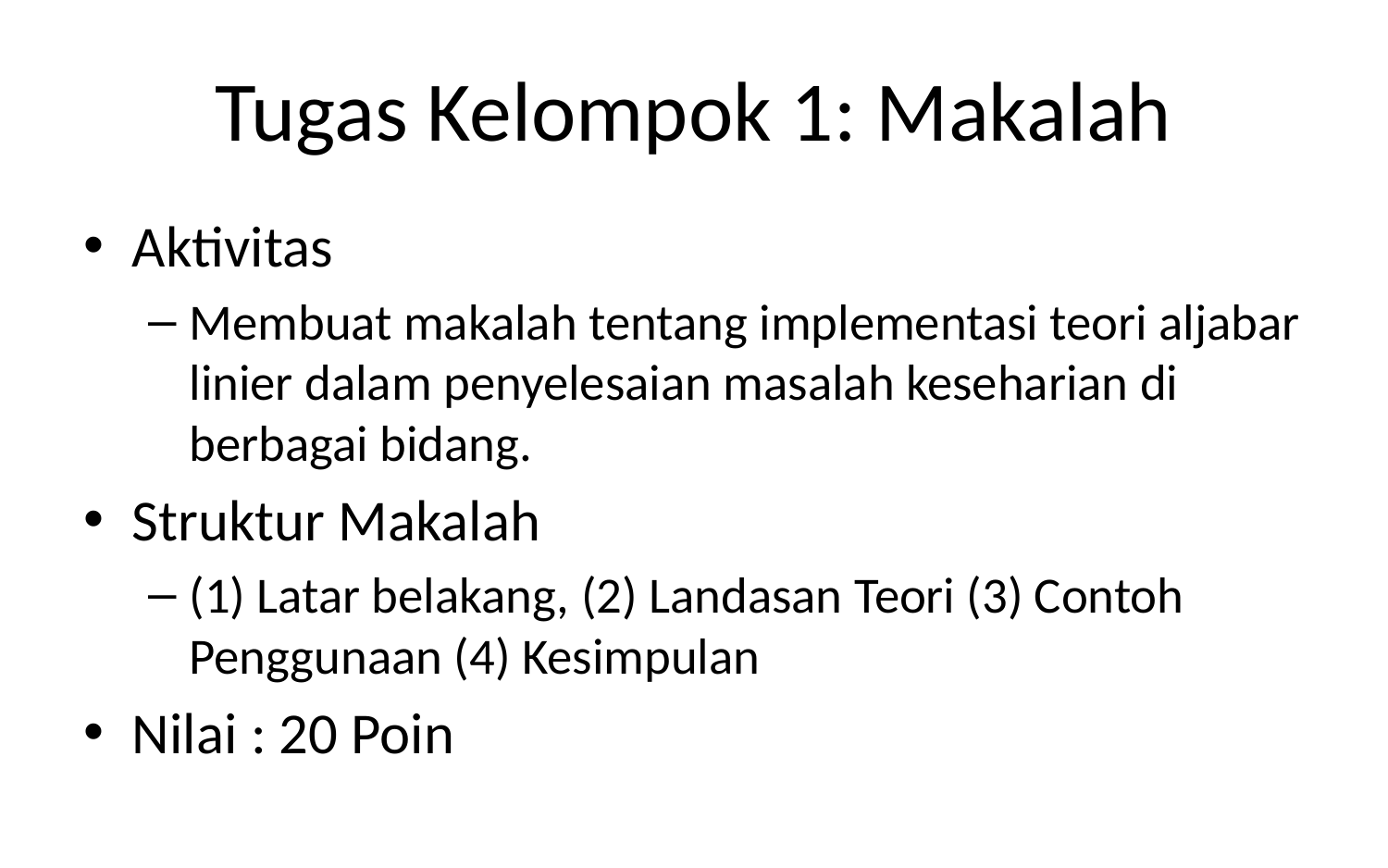

# Tugas Kelompok 1: Makalah
Aktivitas
Membuat makalah tentang implementasi teori aljabar linier dalam penyelesaian masalah keseharian di berbagai bidang.
Struktur Makalah
(1) Latar belakang, (2) Landasan Teori (3) Contoh Penggunaan (4) Kesimpulan
Nilai : 20 Poin